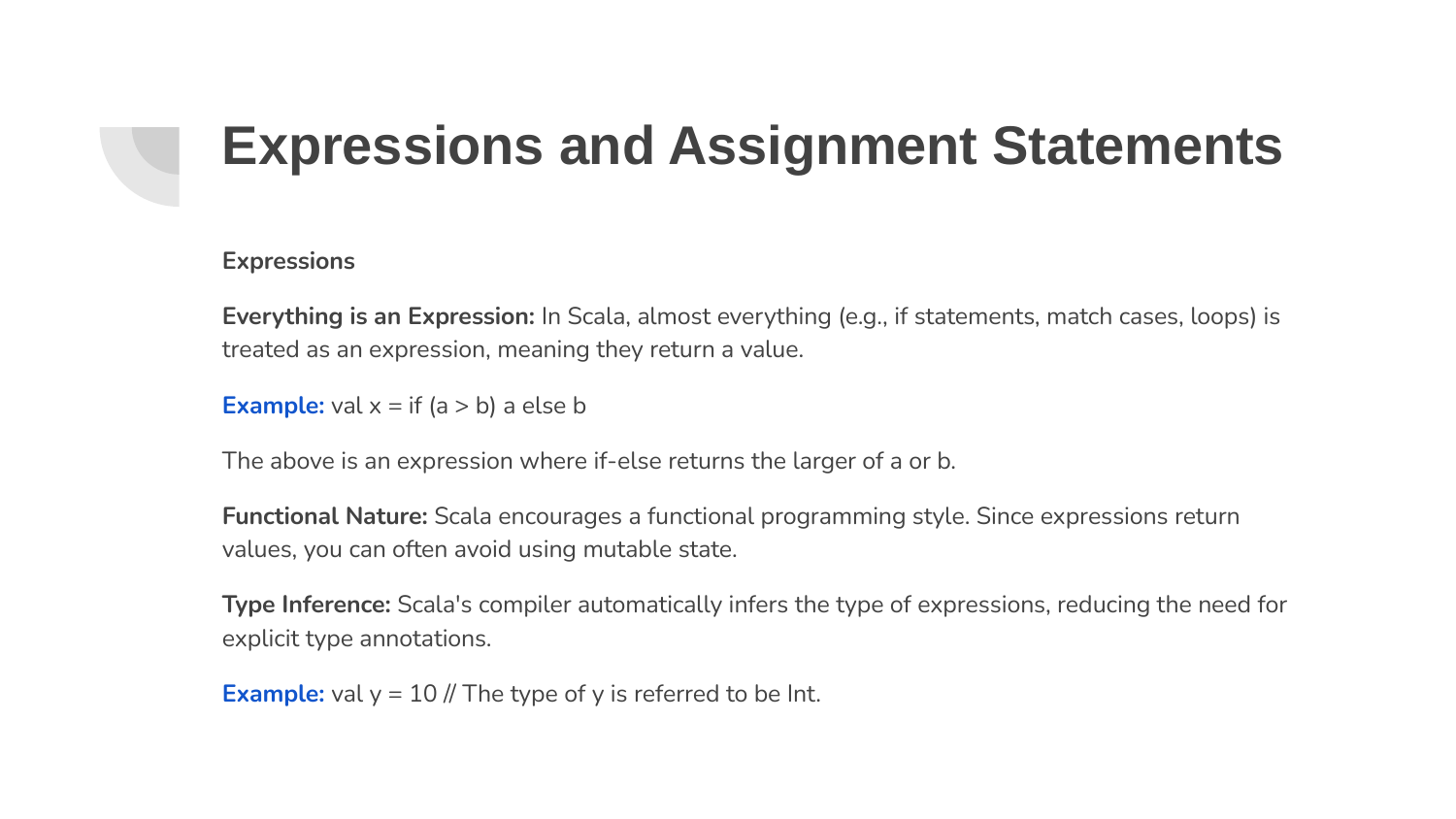

# Expressions and Assignment Statements
Expressions
Everything is an Expression: In Scala, almost everything (e.g., if statements, match cases, loops) is treated as an expression, meaning they return a value.
Example: val x = if (a > b) a else b
The above is an expression where if-else returns the larger of a or b.
Functional Nature: Scala encourages a functional programming style. Since expressions return values, you can often avoid using mutable state.
Type Inference: Scala's compiler automatically infers the type of expressions, reducing the need for explicit type annotations.
Example: val y = 10 // The type of y is referred to be Int.